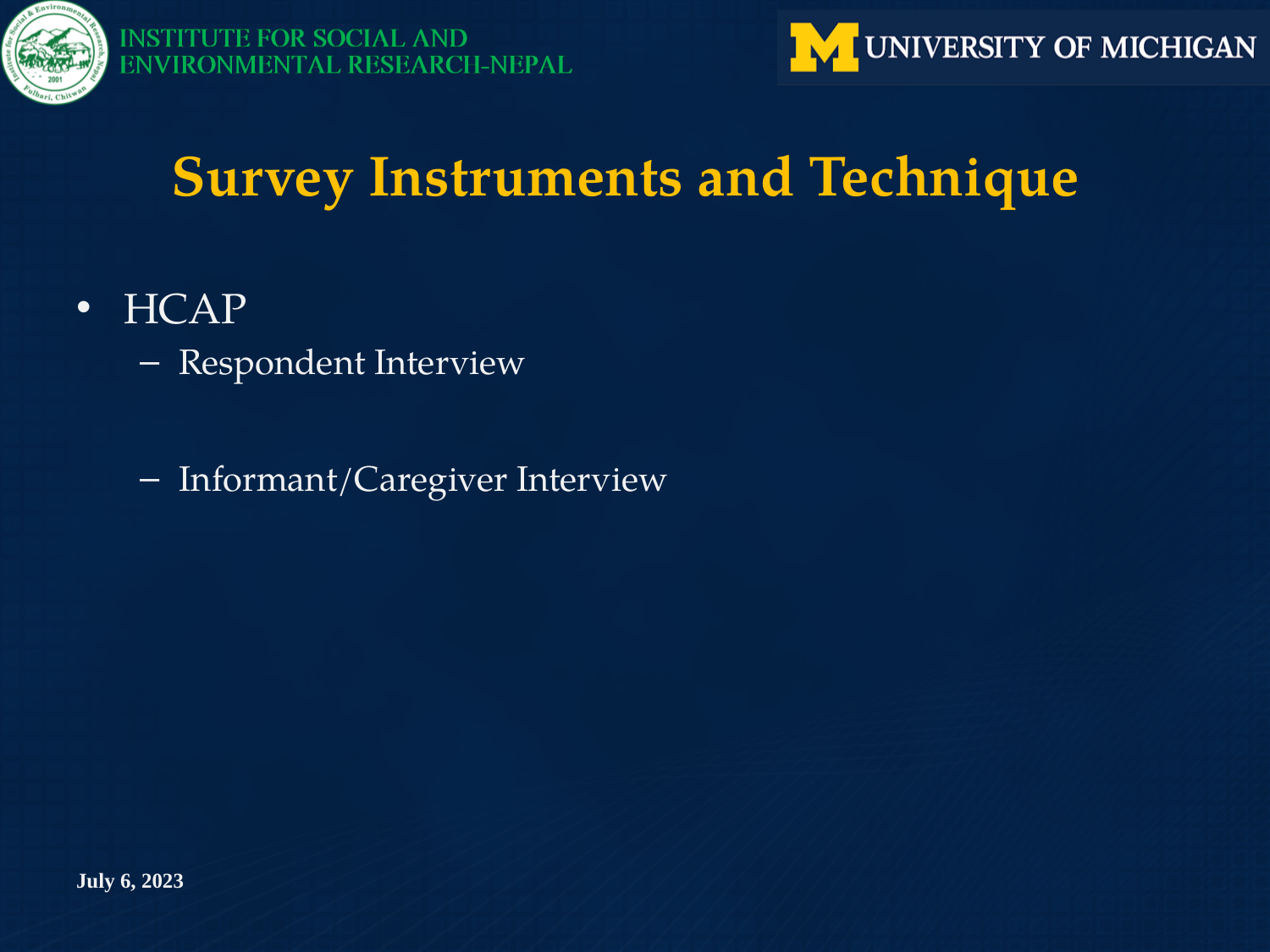

Survey Instruments and Technique
HCAP
Respondent Interview

Informant/Caregiver Interview
July 6, 2023